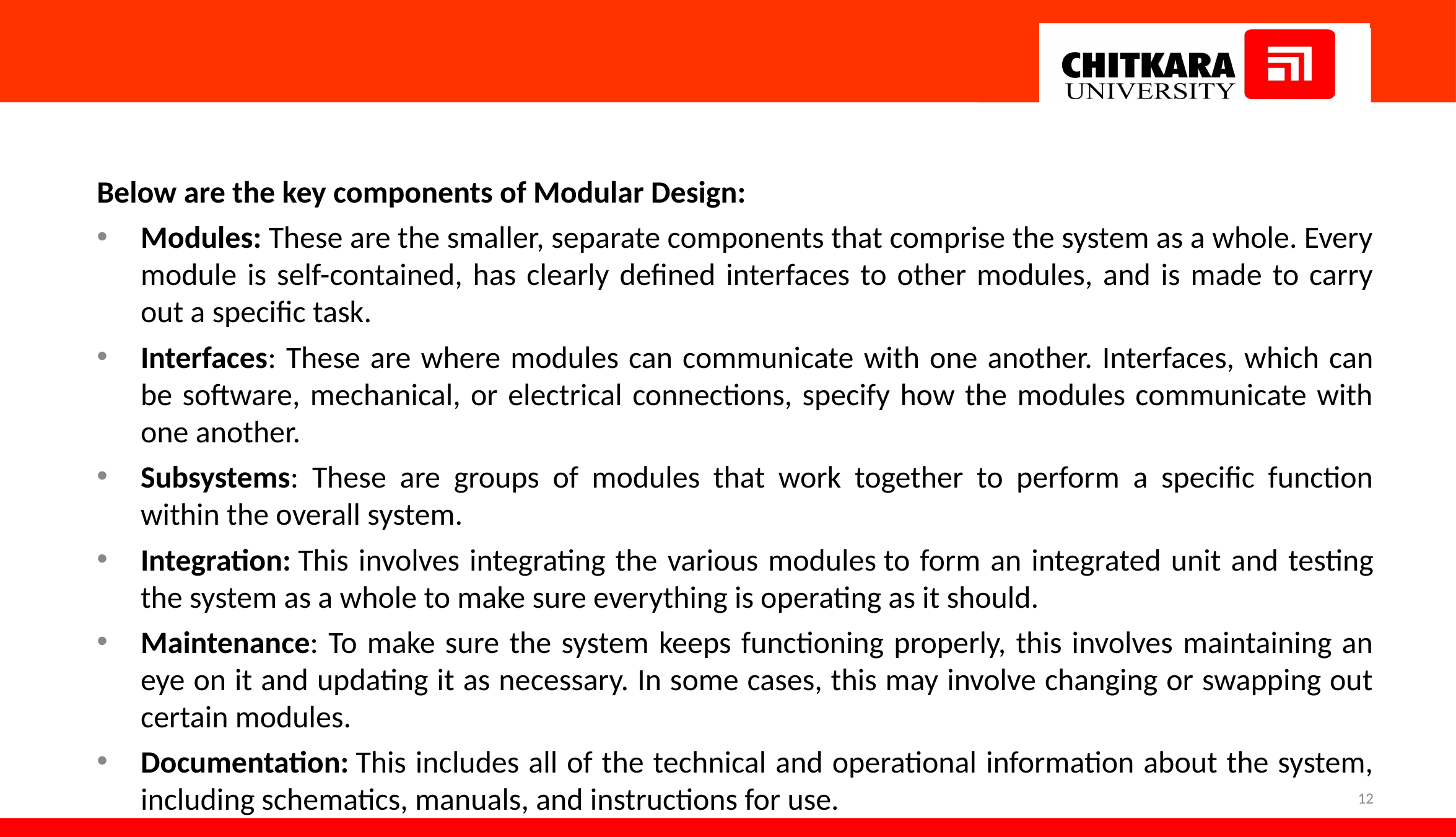

#
Below are the key components of Modular Design:
Modules: These are the smaller, separate components that comprise the system as a whole. Every module is self-contained, has clearly defined interfaces to other modules, and is made to carry out a specific task.
Interfaces: These are where modules can communicate with one another. Interfaces, which can be software, mechanical, or electrical connections, specify how the modules communicate with one another.
Subsystems: These are groups of modules that work together to perform a specific function within the overall system.
Integration: This involves integrating the various modules to form an integrated unit and testing the system as a whole to make sure everything is operating as it should.
Maintenance: To make sure the system keeps functioning properly, this involves maintaining an eye on it and updating it as necessary. In some cases, this may involve changing or swapping out certain modules.
Documentation: This includes all of the technical and operational information about the system, including schematics, manuals, and instructions for use.

12